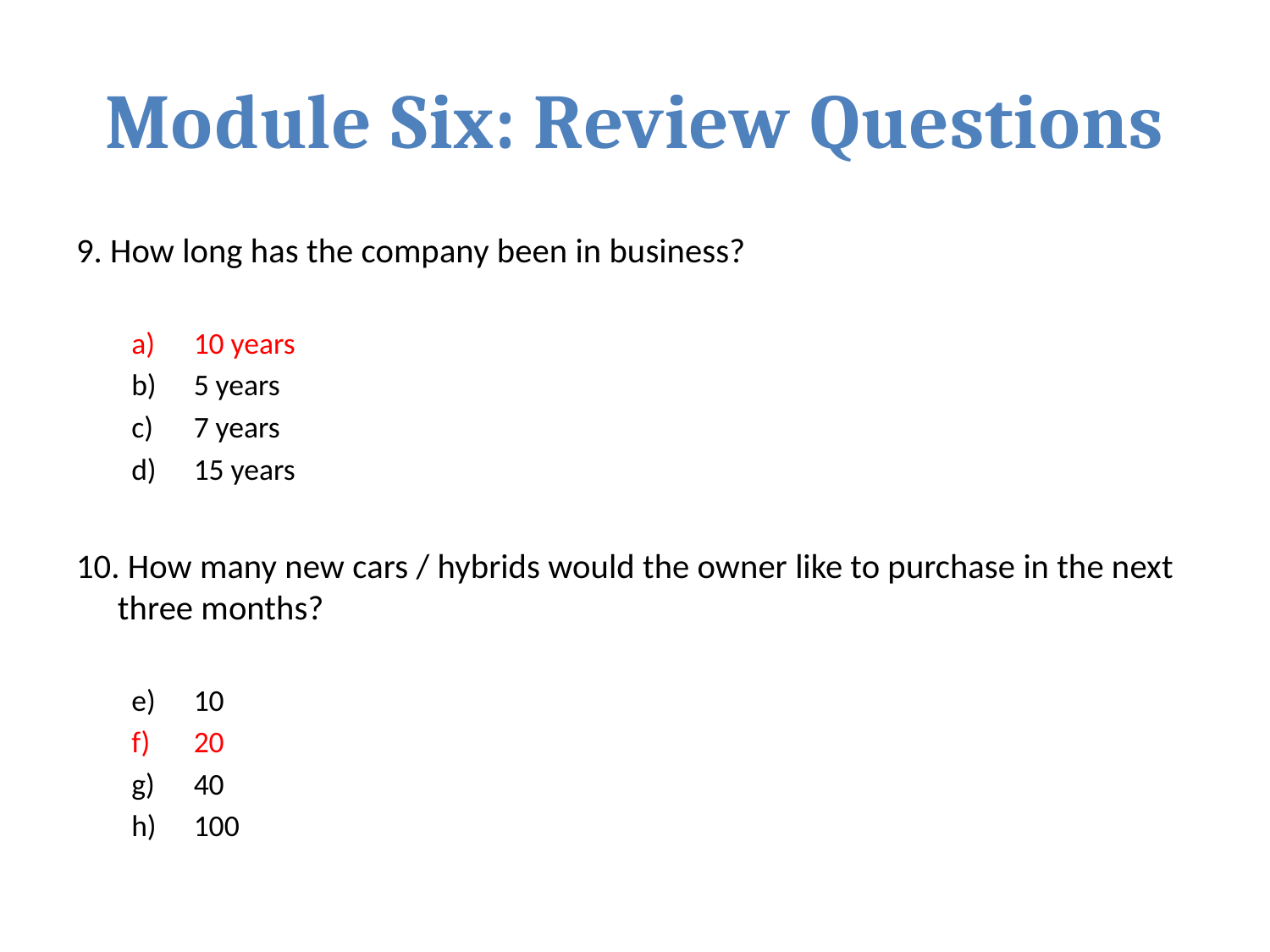

# Module Six: Review Questions
9. How long has the company been in business?

10 years
5 years
7 years
15 years

10. How many new cars / hybrids would the owner like to purchase in the next three months?

10
20
40
100